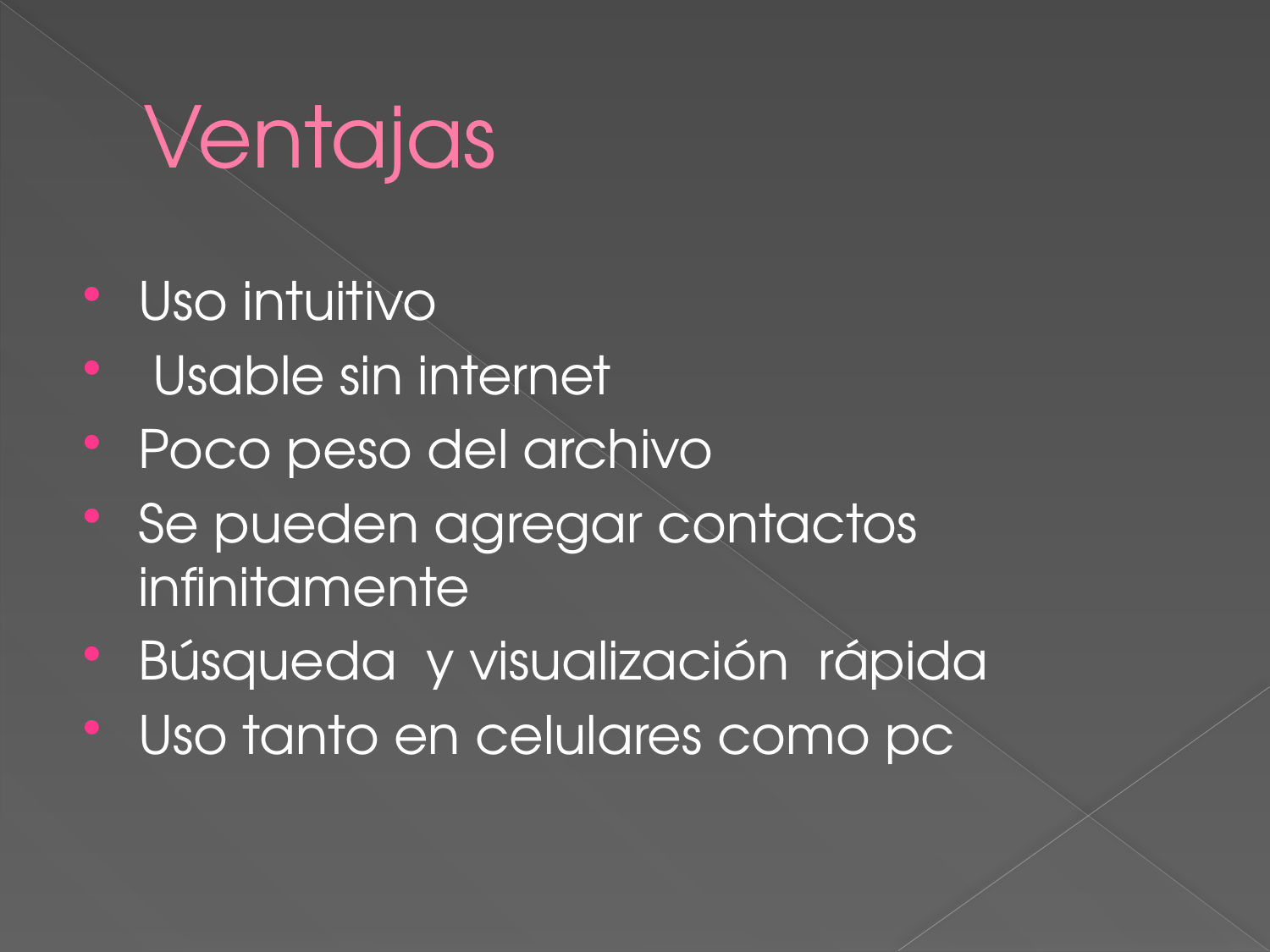

# Ventajas
Uso intuitivo
 Usable sin internet
Poco peso del archivo
Se pueden agregar contactos infinitamente
Búsqueda  y visualización  rápida
Uso tanto en celulares como pc